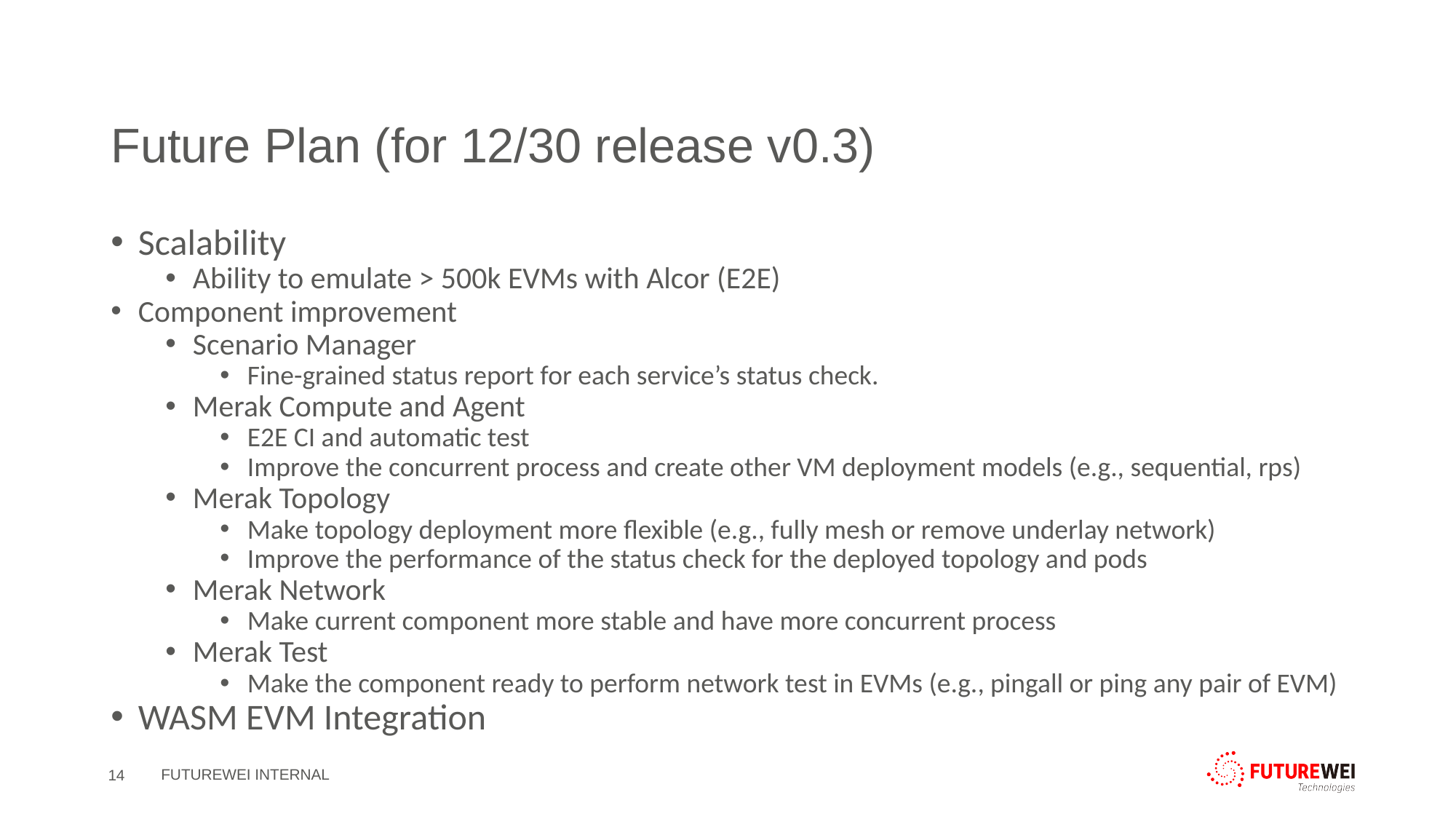

# Future Plan (for 12/30 release v0.3)
Scalability
Ability to emulate > 500k EVMs with Alcor (E2E)
Component improvement
Scenario Manager
Fine-grained status report for each service’s status check.
Merak Compute and Agent
E2E CI and automatic test
Improve the concurrent process and create other VM deployment models (e.g., sequential, rps)
Merak Topology
Make topology deployment more flexible (e.g., fully mesh or remove underlay network)
Improve the performance of the status check for the deployed topology and pods
Merak Network
Make current component more stable and have more concurrent process
Merak Test
Make the component ready to perform network test in EVMs (e.g., pingall or ping any pair of EVM)
WASM EVM Integration
14
FUTUREWEI INTERNAL